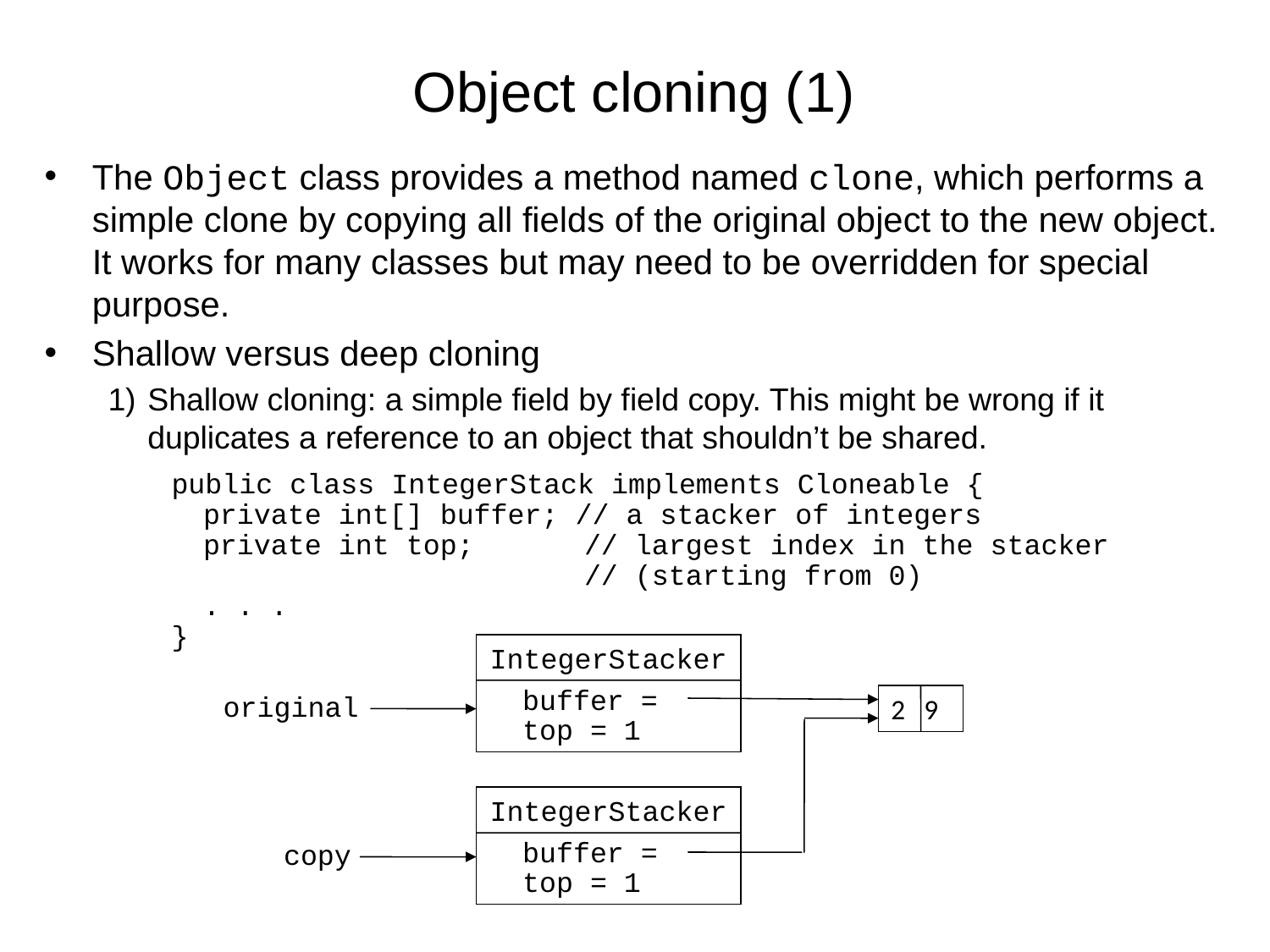

# Object cloning (1)
The Object class provides a method named clone, which performs a simple clone by copying all fields of the original object to the new object. It works for many classes but may need to be overridden for special purpose.
Shallow versus deep cloning
1)	Shallow cloning: a simple field by field copy. This might be wrong if it duplicates a reference to an object that shouldn’t be shared.
public class IntegerStack implements Cloneable {
	private int[] buffer; // a stacker of integers
	private int top;	// largest index in the stacker 				// (starting from 0)
	. . .
}

IntegerStacker
  buffer =
  top = 1

original
2   9

IntegerStacker
  buffer =
  top = 1

copy